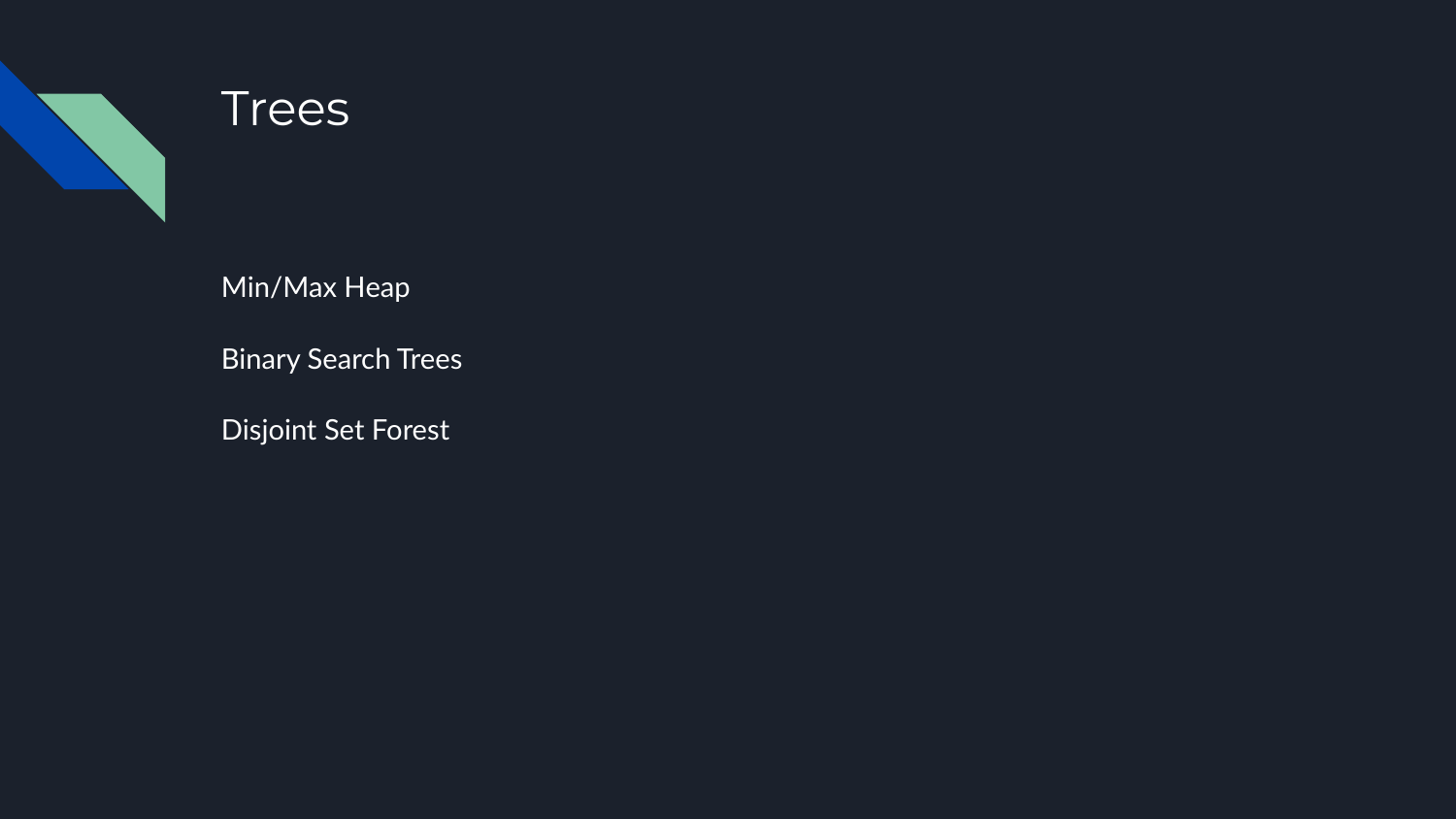

# Trees
Min/Max Heap
Binary Search Trees
Disjoint Set Forest